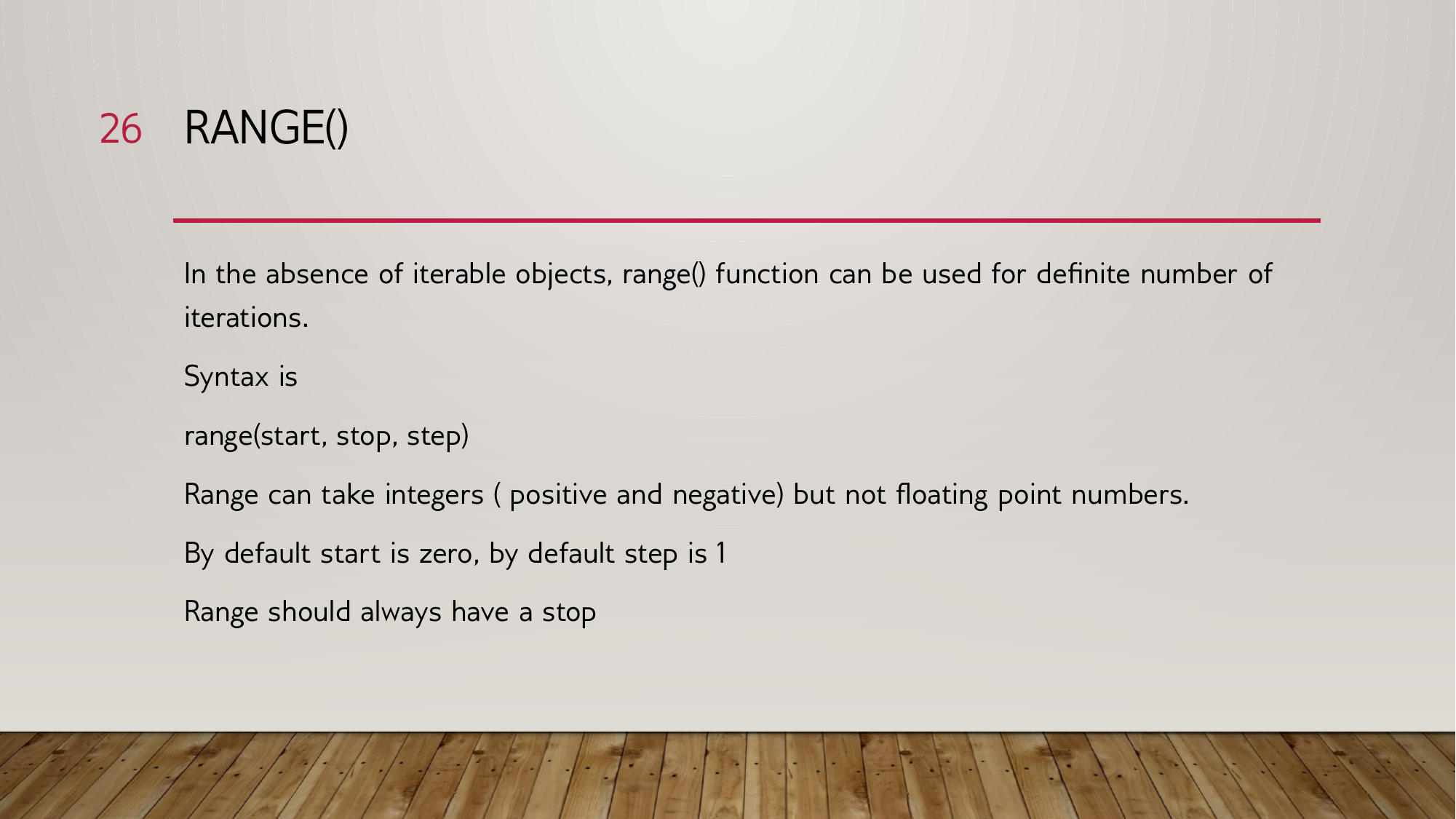

26
# RANGE()
In the absence of iterable objects, range() function can be used for definite number of iterations.
Syntax is
range(start, stop, step)
Range can take integers ( positive and negative) but not floating point numbers.
By default start is zero, by default step is 1
Range should always have a stop